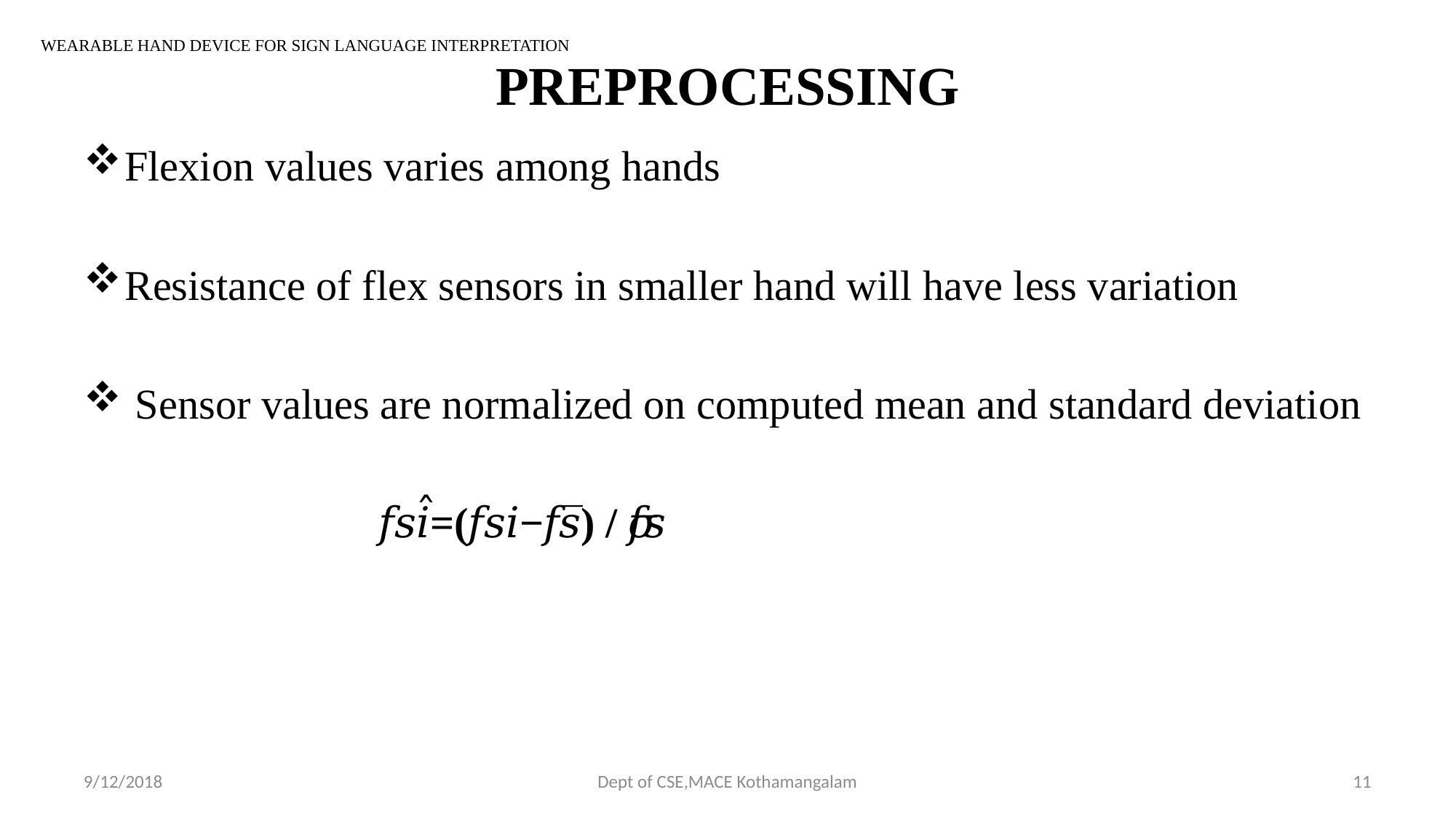

WEARABLE HAND DEVICE FOR SIGN LANGUAGE INTERPRETATION

# PREPROCESSING
Flexion values varies among hands

Resistance of flex sensors in smaller hand will have less variation

 Sensor values are normalized on computed mean and standard deviation

                            𝑓𝑠𝑖̂=(𝑓𝑠𝑖−𝑓𝑠̅) / 𝜎𝑓𝑠
9/12/2018
Dept of CSE,MACE Kothamangalam
11